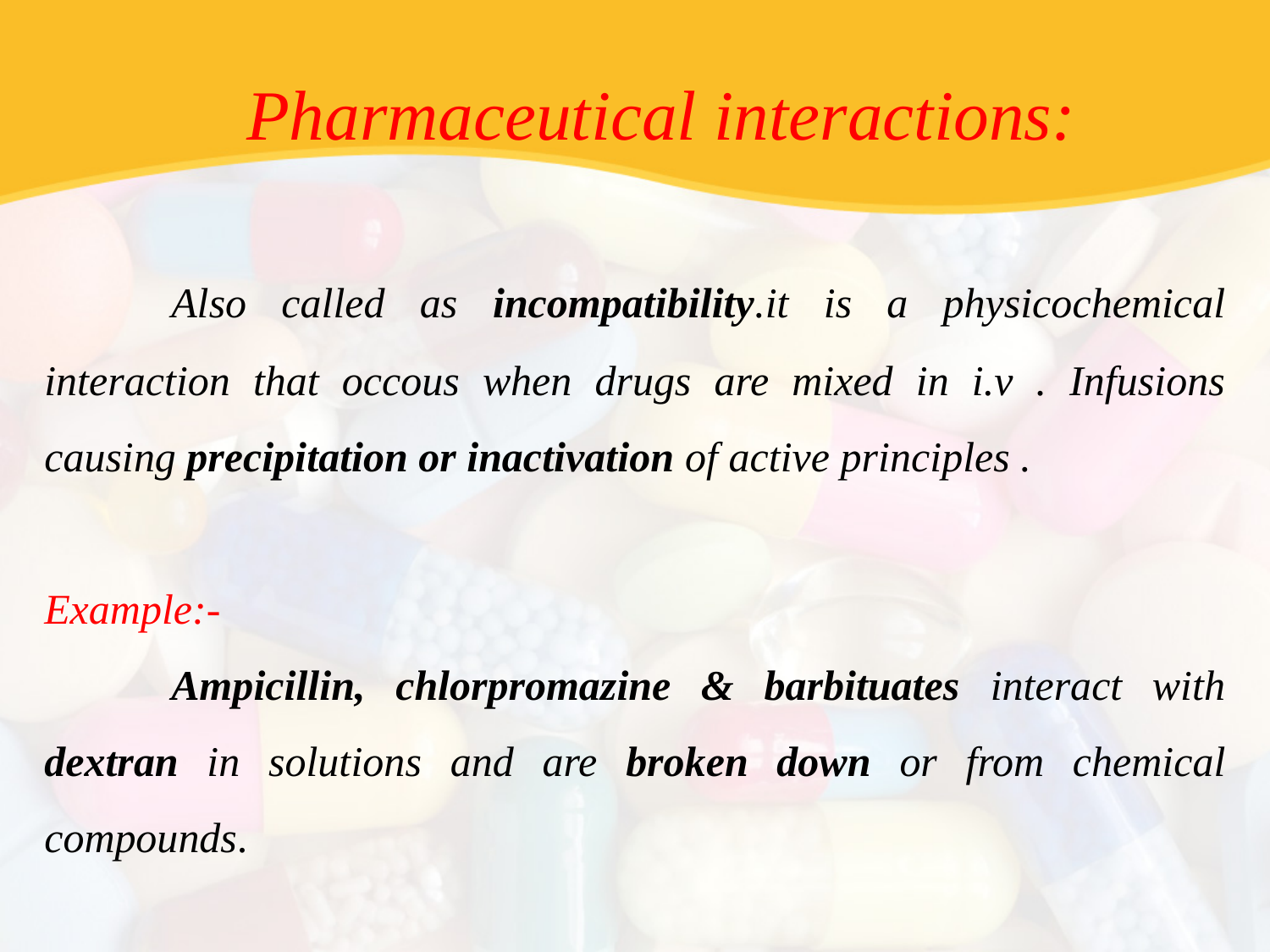

Pharmaceutical interactions:

	Also called as incompatibility.it is a physicochemical interaction that occous when drugs are mixed in i.v . Infusions causing precipitation or inactivation of active principles .

Example:-
	Ampicillin, chlorpromazine & barbituates interact with dextran in solutions and are broken down or from chemical compounds.